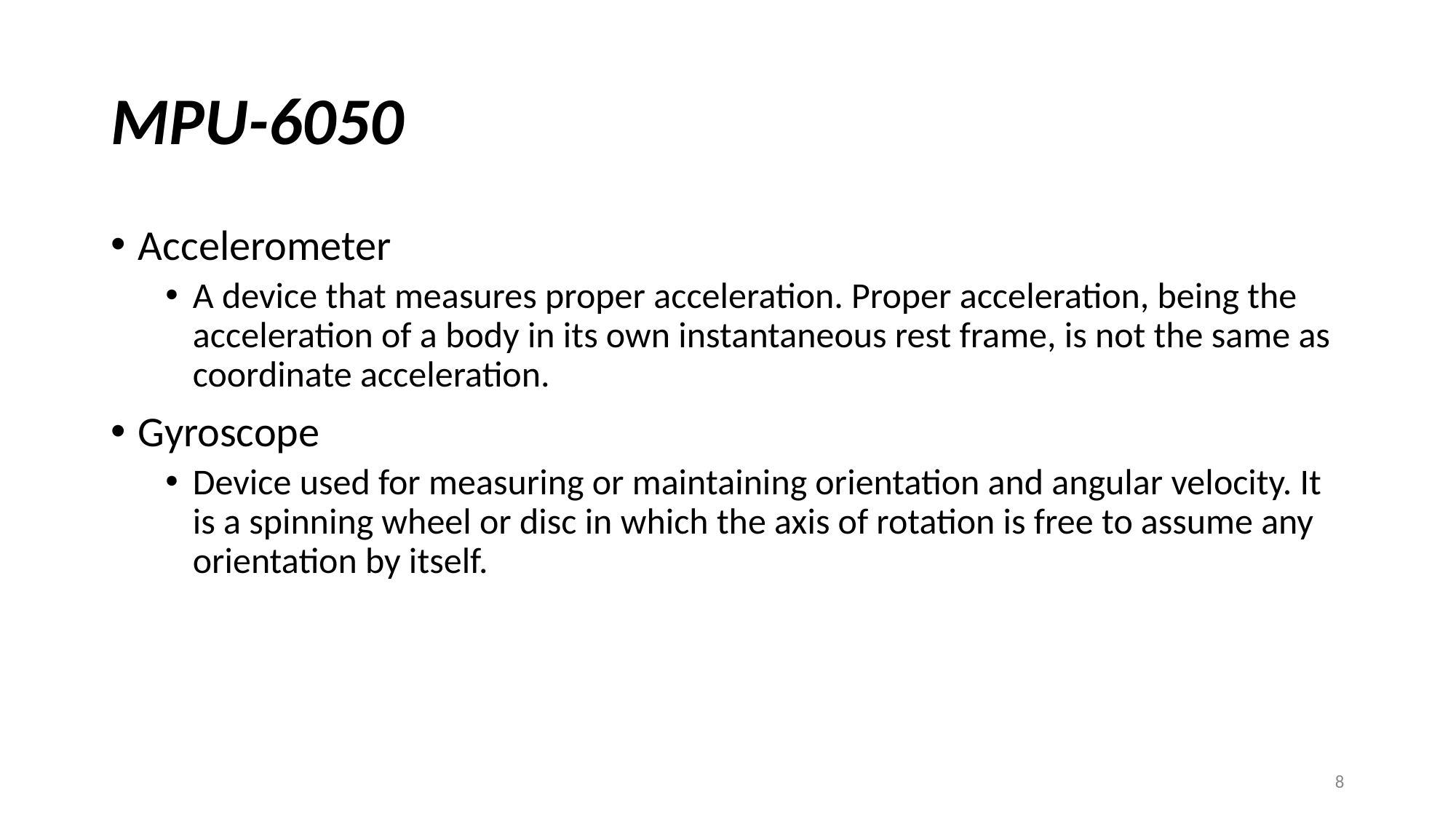

# MPU-6050
Accelerometer
A device that measures proper acceleration. Proper acceleration, being the acceleration of a body in its own instantaneous rest frame, is not the same as coordinate acceleration.
Gyroscope
Device used for measuring or maintaining orientation and angular velocity. It is a spinning wheel or disc in which the axis of rotation is free to assume any orientation by itself.
8